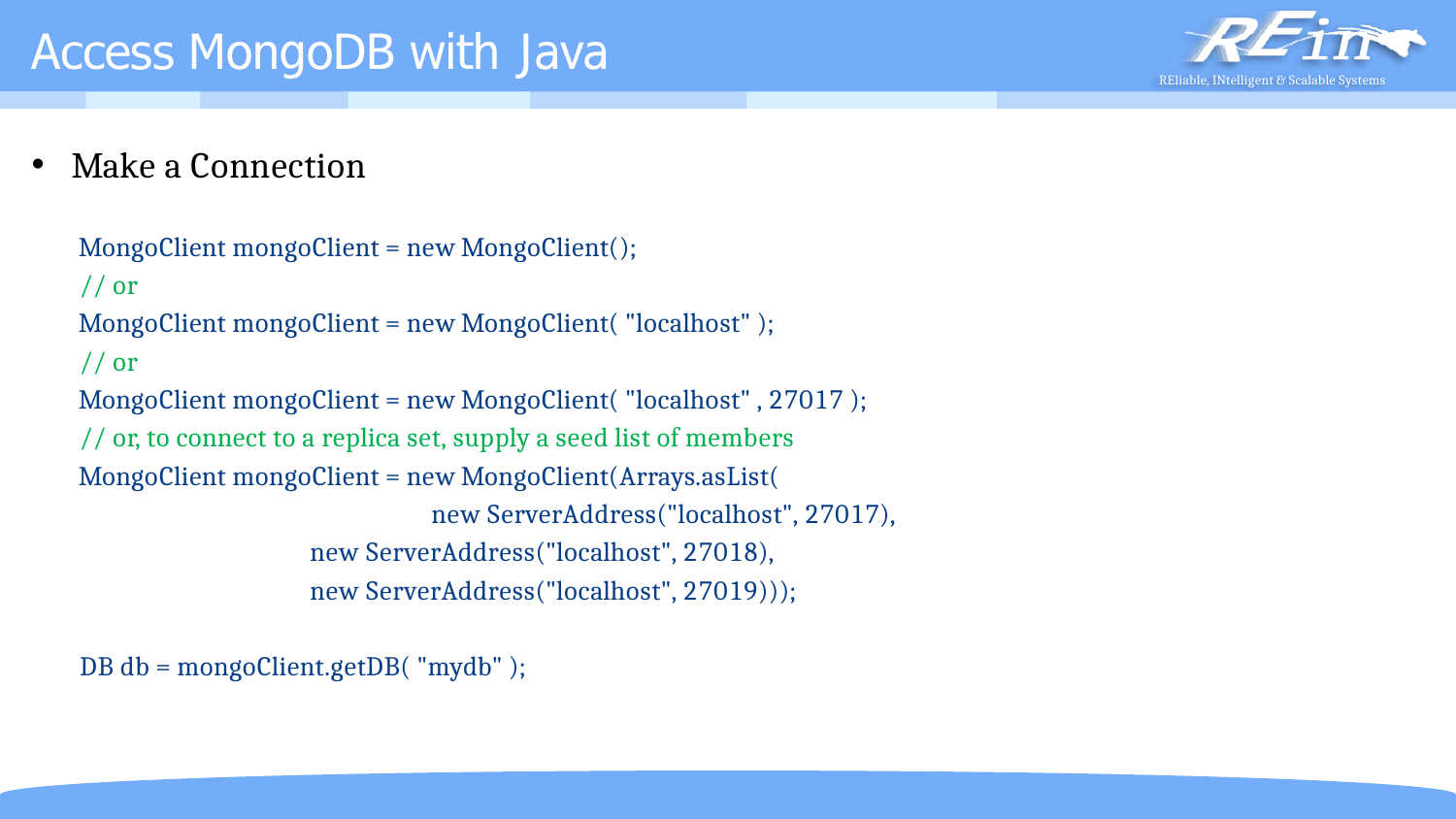

# Access MongoDB with Java
Make a Connection

MongoClient mongoClient = new MongoClient();
// or
MongoClient mongoClient = new MongoClient( "localhost" );
// or
MongoClient mongoClient = new MongoClient( "localhost" , 27017 );
// or, to connect to a replica set, supply a seed list of members
MongoClient mongoClient = new MongoClient(Arrays.asList(
		          new ServerAddress("localhost", 27017),
                                      new ServerAddress("localhost", 27018),
                                      new ServerAddress("localhost", 27019)));

DB db = mongoClient.getDB( "mydb" );

36